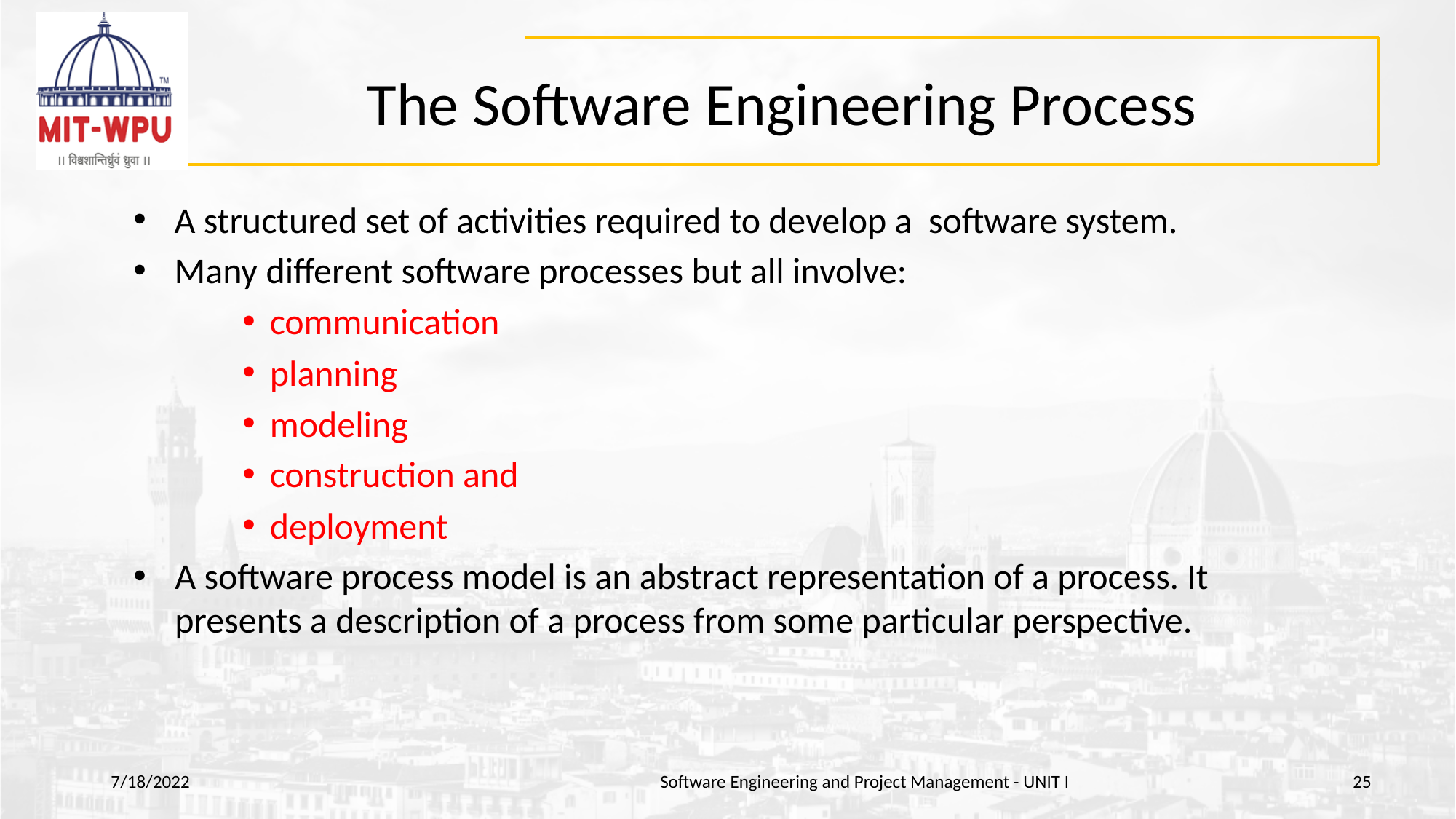

# The Software Engineering Process
A structured set of activities required to develop a  software system.
Many different software processes but all involve:
communication
planning
modeling
construction and
deployment
A software process model is an abstract representation of a process. It presents a description of a process from some particular perspective.
7/18/2022
Software Engineering and Project Management - UNIT I
25